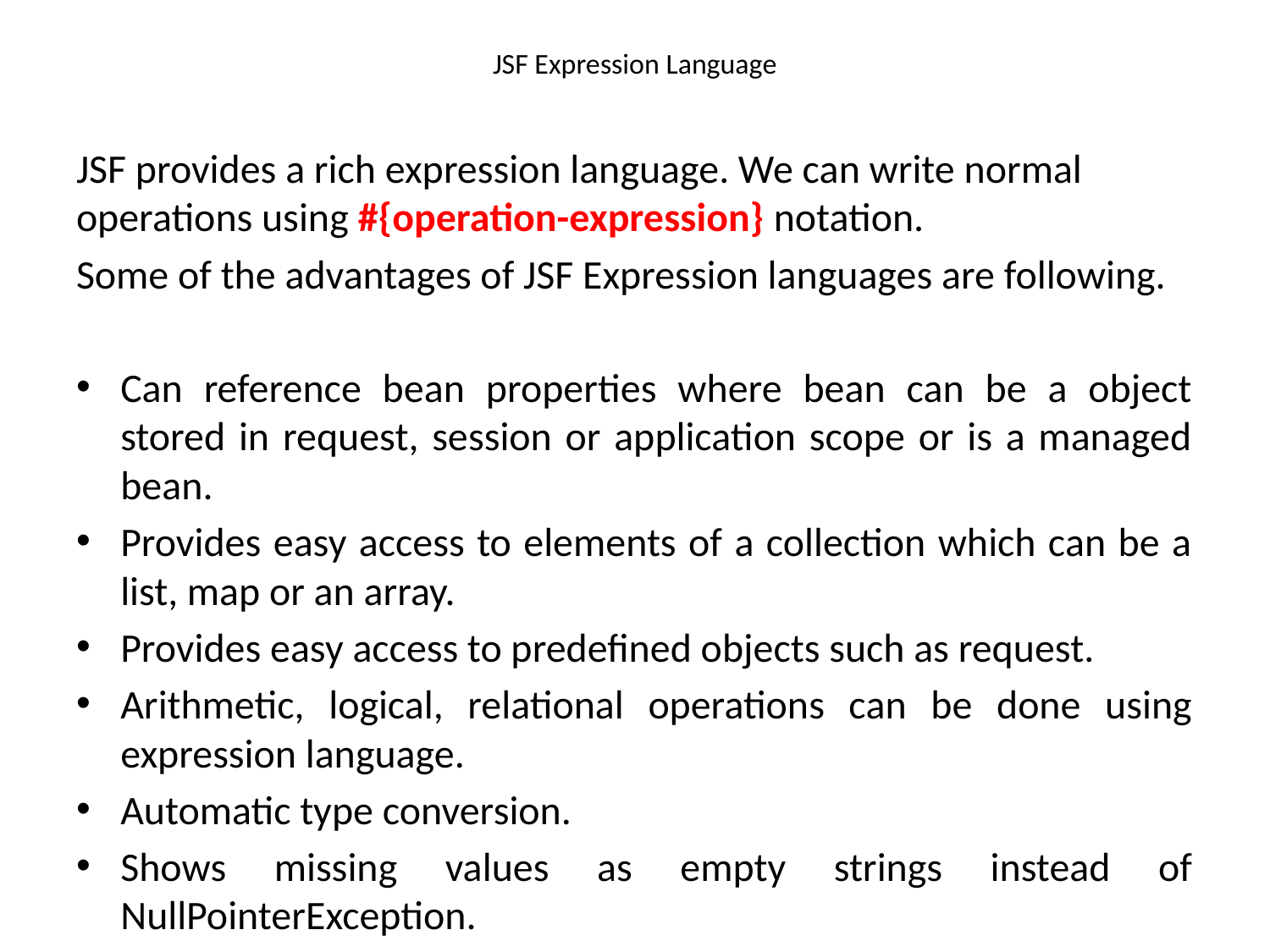

# JSF Expression Language
JSF provides a rich expression language. We can write normal operations using #{operation-expression} notation.
Some of the advantages of JSF Expression languages are following.

Can reference bean properties where bean can be a object stored in request, session or application scope or is a managed bean.
Provides easy access to elements of a collection which can be a list, map or an array.
Provides easy access to predefined objects such as request.
Arithmetic, logical, relational operations can be done using expression language.
Automatic type conversion.
Shows missing values as empty strings instead of NullPointerException.